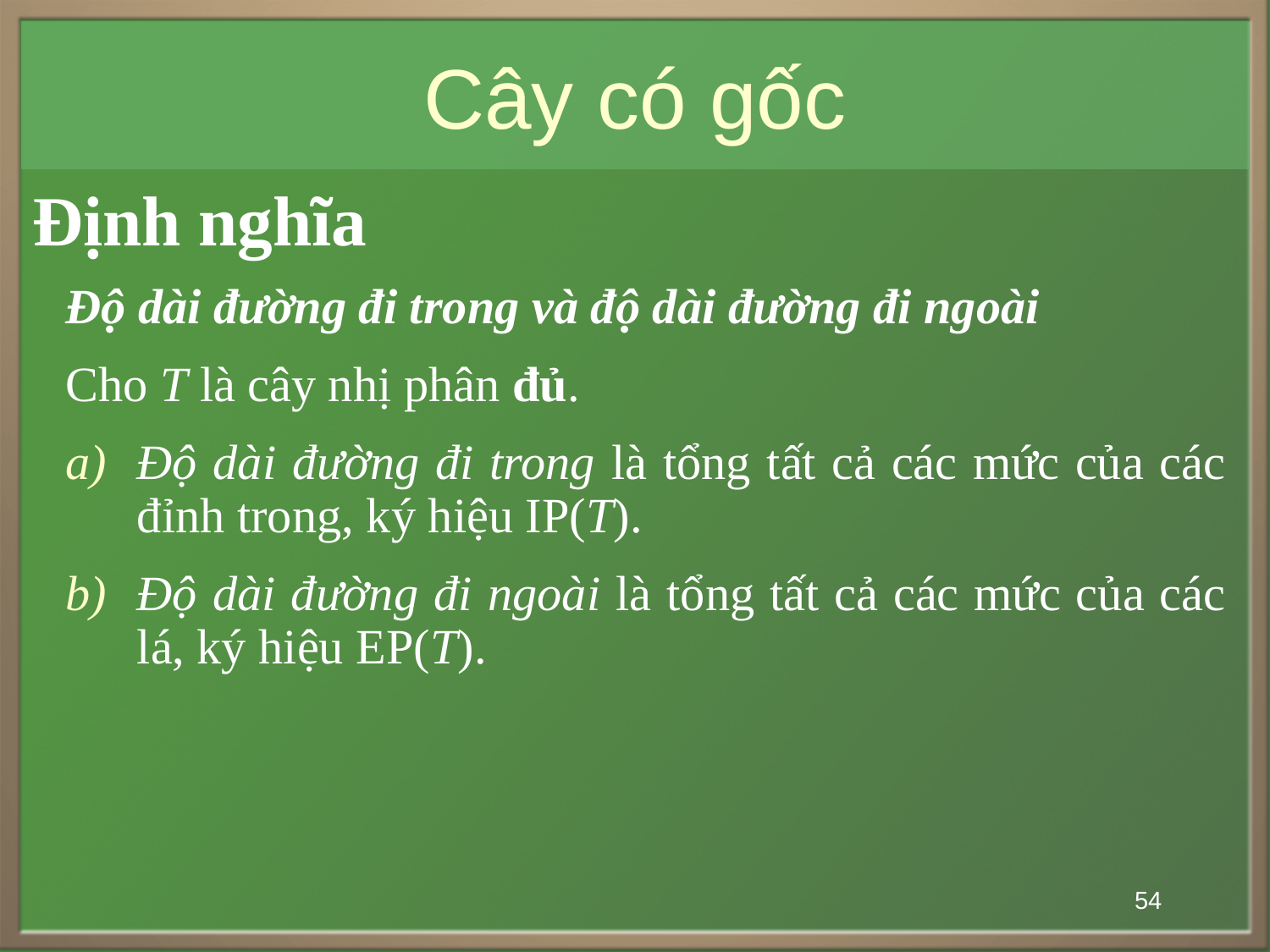

# Cây có gốc
Định nghĩa
Độ dài đường đi trong và độ dài đường đi ngoài
Cho T là cây nhị phân đủ.
Độ dài đường đi trong là tổng tất cả các mức của các đỉnh trong, ký hiệu IP(T).
Độ dài đường đi ngoài là tổng tất cả các mức của các lá, ký hiệu EP(T).

54